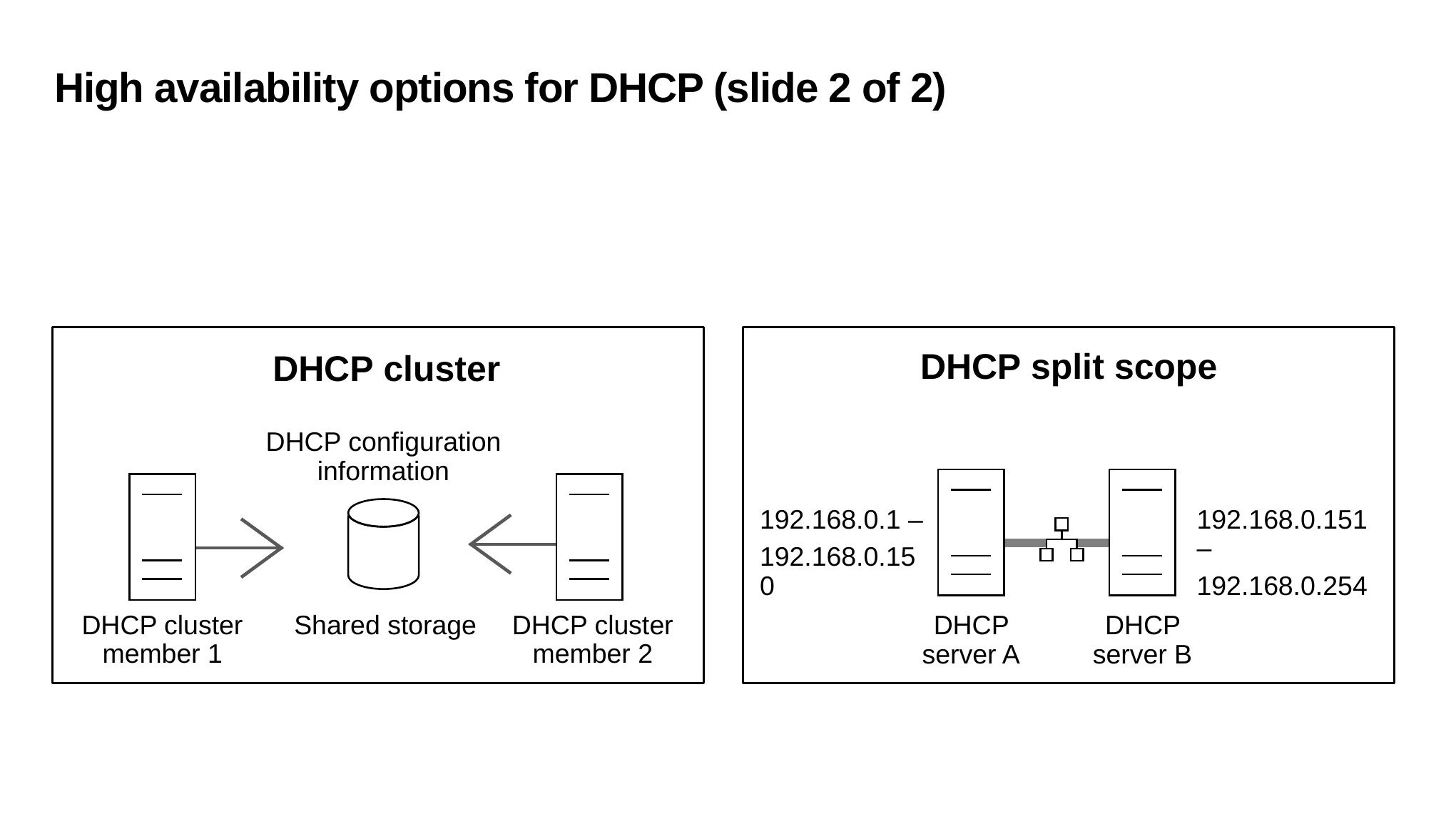

# High availability options for DHCP (slide 2 of 2)

DHCP split scope

192.168.0.1 –
192.168.0.150
192.168.0.151 –
192.168.0.254
DHCP server A
DHCP server B

DHCP cluster
DHCP configuration information

DHCP cluster member 1
DHCP cluster member 2
Shared storage